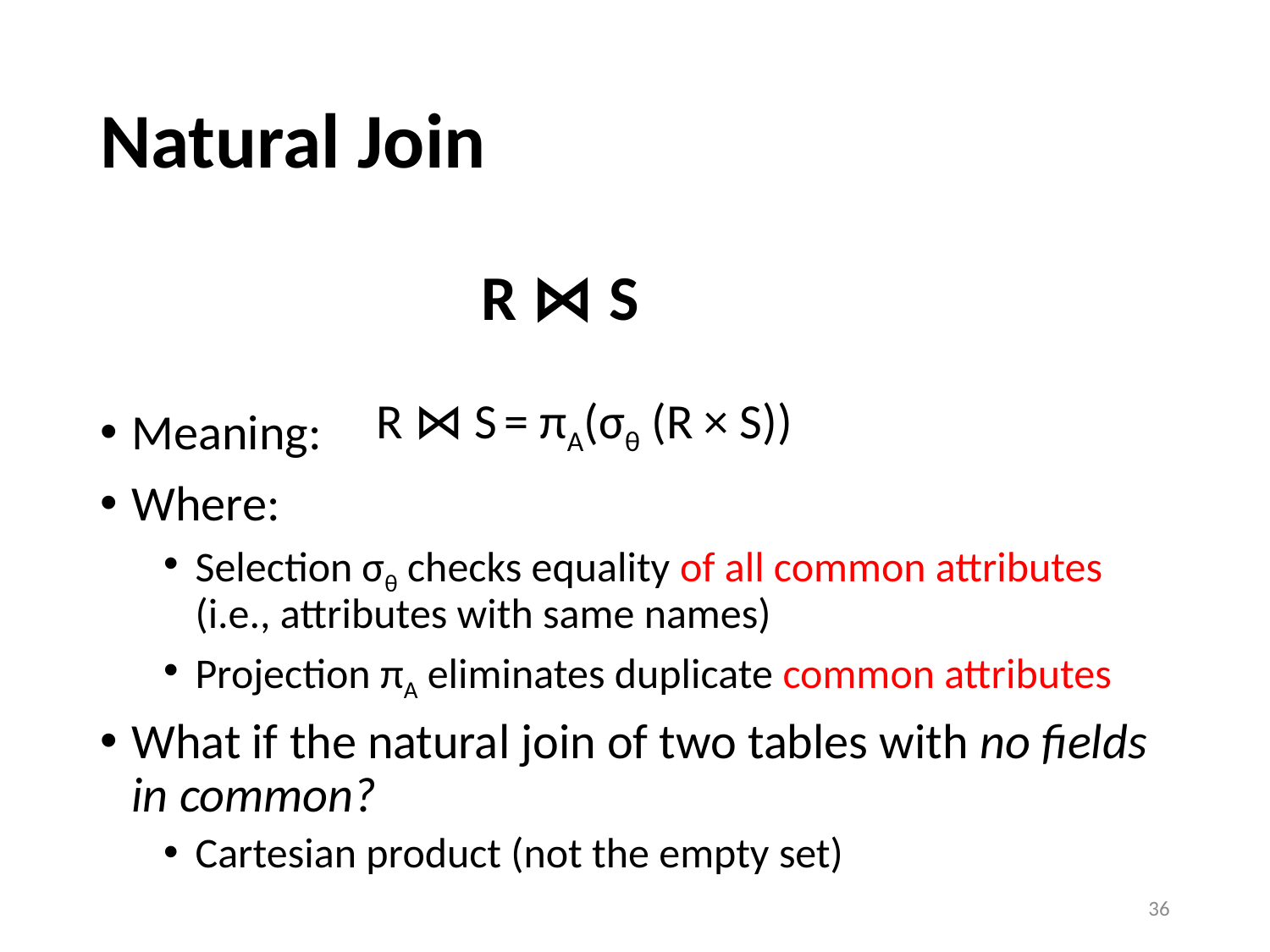

# Natural Join
R ⋈ S

Meaning:
Where:
Selection σθ checks equality of all common attributes (i.e., attributes with same names)
Projection πA eliminates duplicate common attributes
What if the natural join of two tables with no fields in common?
Cartesian product (not the empty set)

R ⋈ S = πA(σθ (R × S))
36